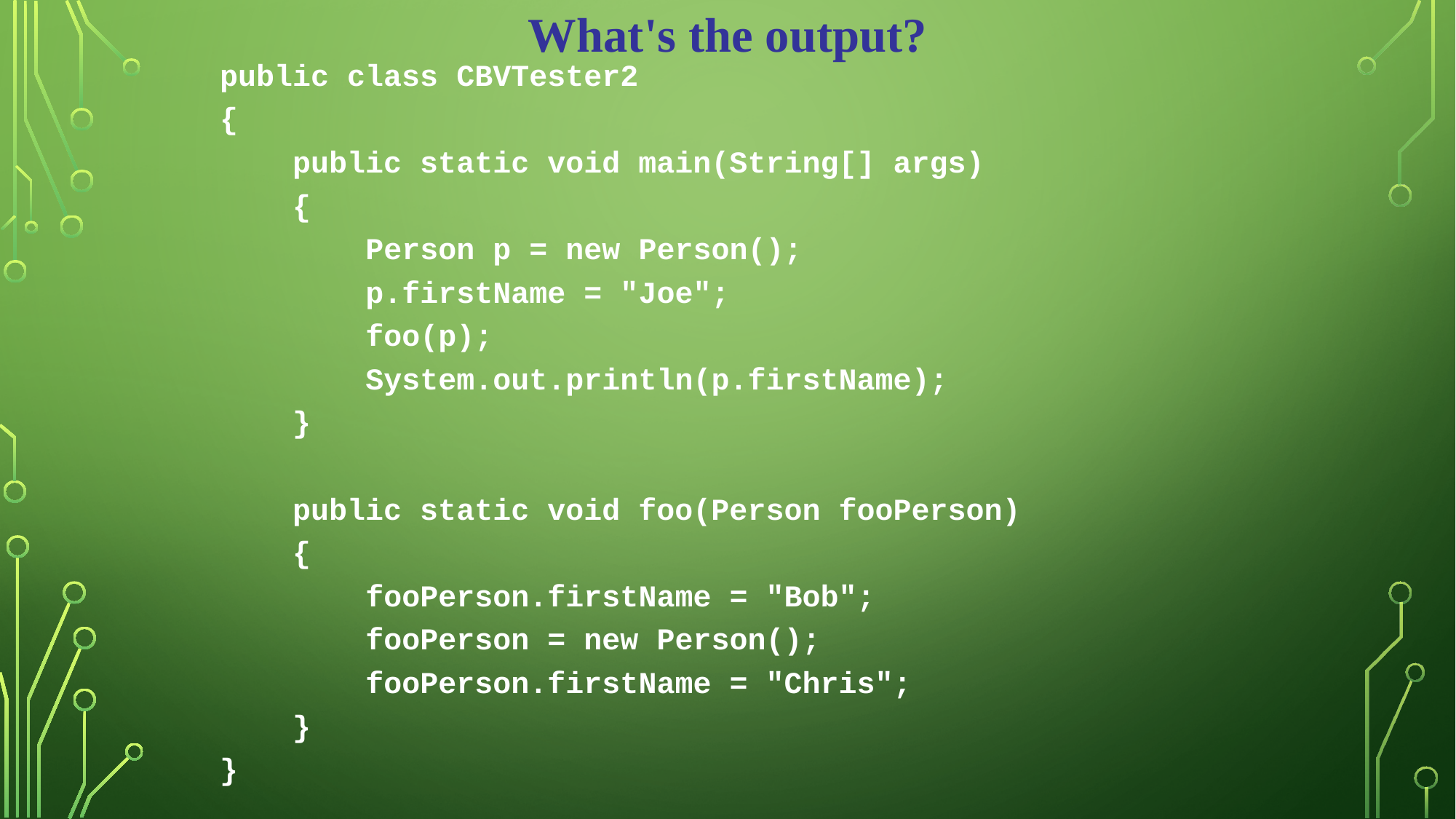

What's the output?
public class CBVTester2
{
    public static void main(String[] args)
    {
        Person p = new Person();
        p.firstName = "Joe";
        foo(p);
        System.out.println(p.firstName);
    }

    public static void foo(Person fooPerson)
    {
        fooPerson.firstName = "Bob";
        fooPerson = new Person();
        fooPerson.firstName = "Chris";
    }
}